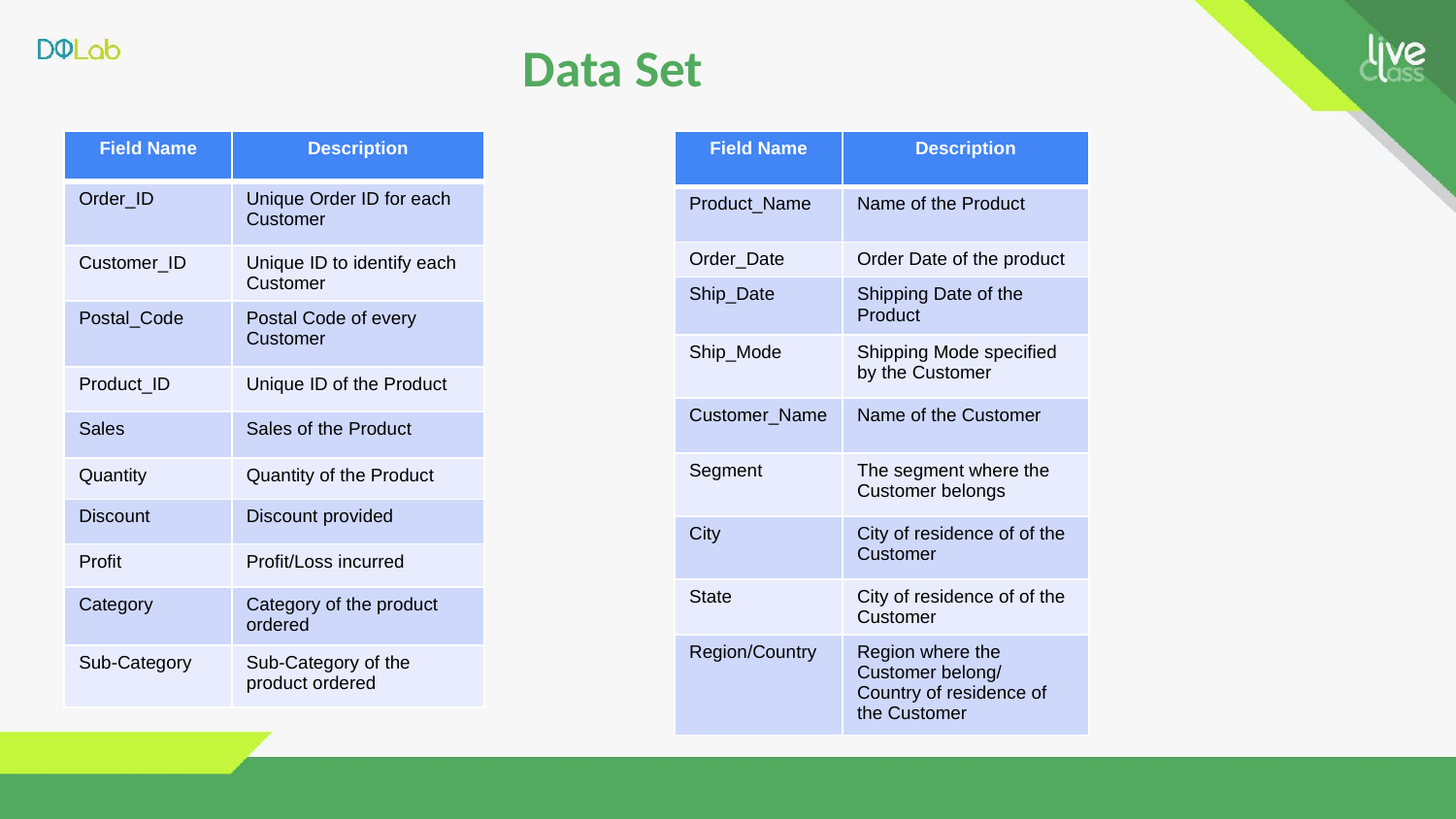

# Data Set
| Field Name | Description |
| --- | --- |
| Order\_ID | Unique Order ID for each Customer |
| Customer\_ID | Unique ID to identify each Customer |
| Postal\_Code | Postal Code of every Customer |
| Product\_ID | Unique ID of the Product |
| Sales | Sales of the Product |
| Quantity | Quantity of the Product |
| Discount | Discount provided |
| Profit | Profit/Loss incurred |
| Category | Category of the product ordered |
| Sub-Category | Sub-Category of the product ordered |
| Field Name | Description |
| --- | --- |
| Product\_Name | Name of the Product |
| Order\_Date | Order Date of the product |
| Ship\_Date | Shipping Date of the Product |
| Ship\_Mode | Shipping Mode specified by the Customer |
| Customer\_Name | Name of the Customer |
| Segment | The segment where the Customer belongs |
| City | City of residence of of the Customer |
| State | City of residence of of the Customer |
| Region/Country | Region where the Customer belong/ Country of residence of the Customer |